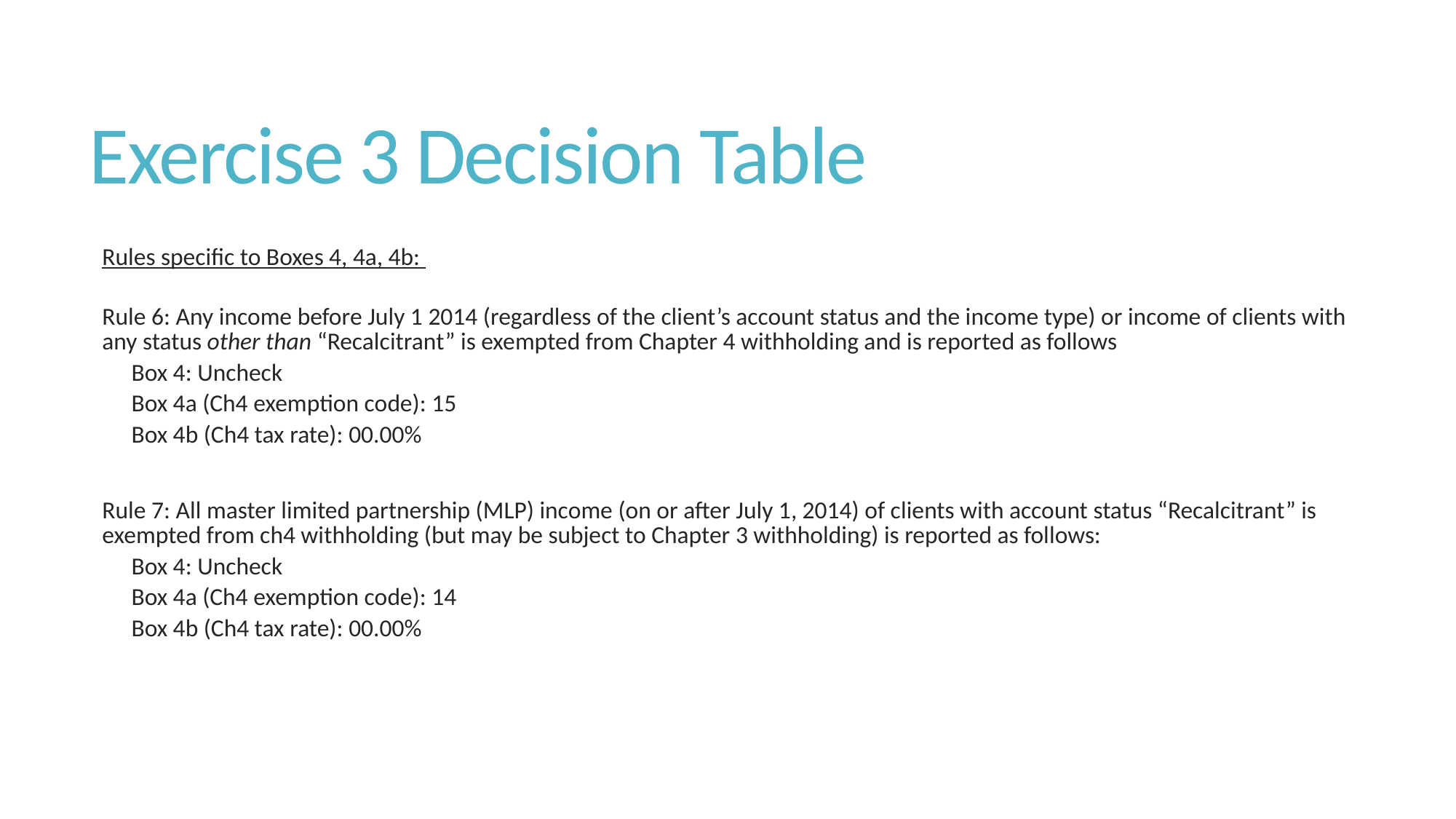

# Exercise 3 Decision Table
Rules specific to Boxes 4, 4a, 4b:

Rule 6: Any income before July 1 2014 (regardless of the client’s account status and the income type) or income of clients with any status other than “Recalcitrant” is exempted from Chapter 4 withholding and is reported as follows
Box 4: Uncheck
Box 4a (Ch4 exemption code): 15
Box 4b (Ch4 tax rate): 00.00%

Rule 7: All master limited partnership (MLP) income (on or after July 1, 2014) of clients with account status “Recalcitrant” is exempted from ch4 withholding (but may be subject to Chapter 3 withholding) is reported as follows:
Box 4: Uncheck
Box 4a (Ch4 exemption code): 14
Box 4b (Ch4 tax rate): 00.00%